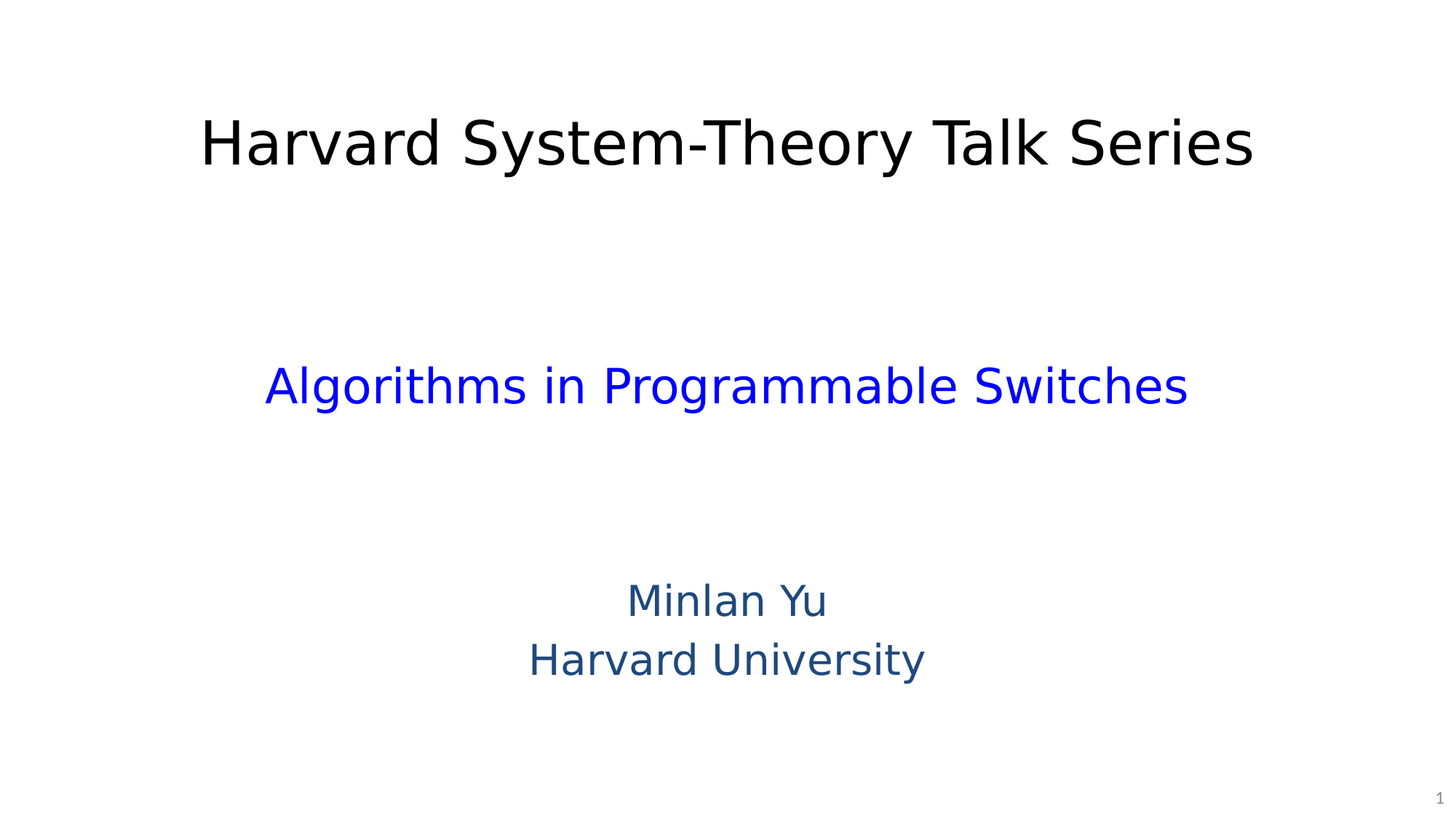

# Harvard System-Theory Talk Series
Algorithms in Programmable Switches
Minlan Yu
Harvard University

1